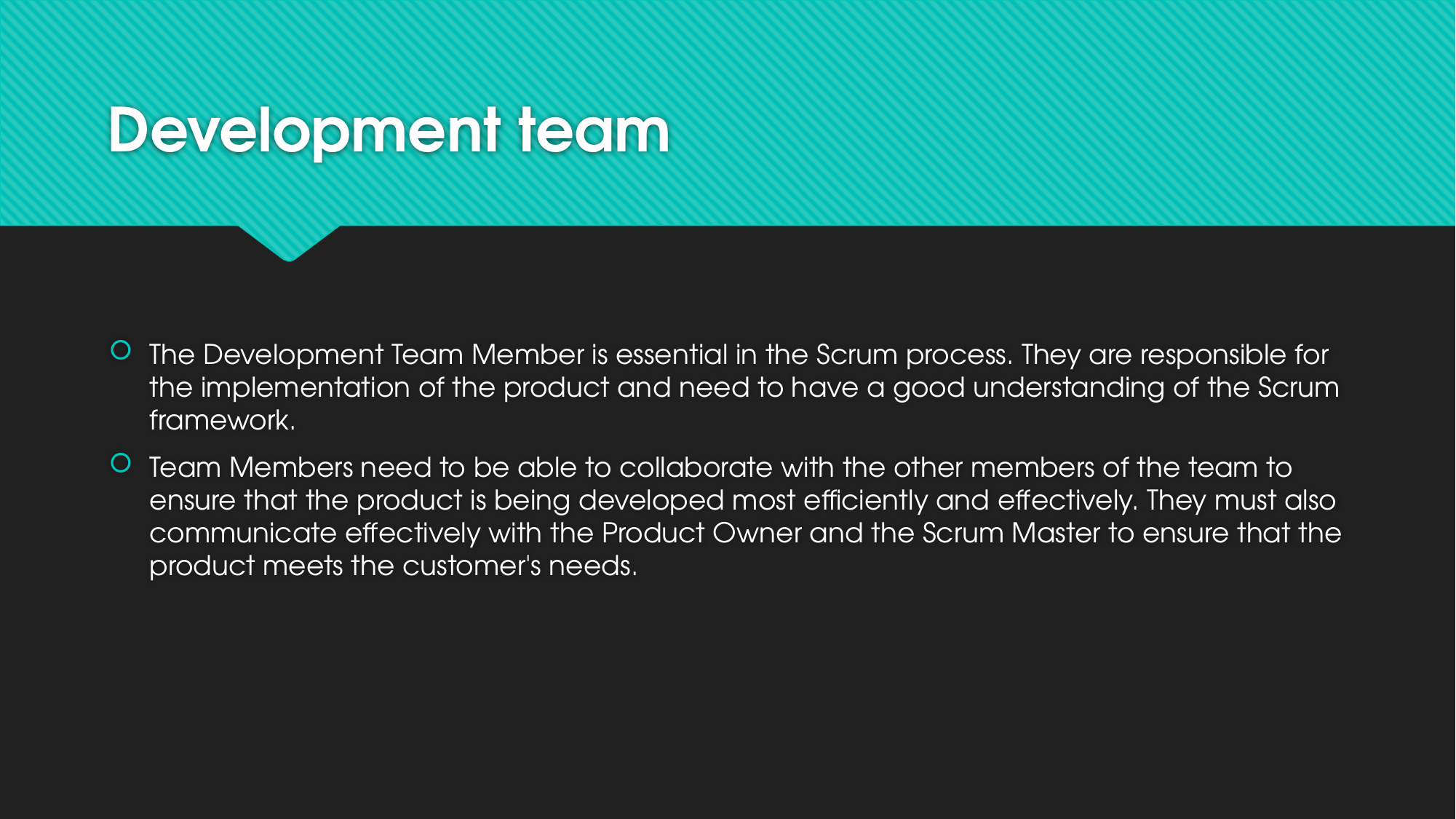

# Development team
The Development Team Member is essential in the Scrum process. They are responsible for the implementation of the product and need to have a good understanding of the Scrum framework.
Team Members need to be able to collaborate with the other members of the team to ensure that the product is being developed most efficiently and effectively. They must also communicate effectively with the Product Owner and the Scrum Master to ensure that the product meets the customer's needs.